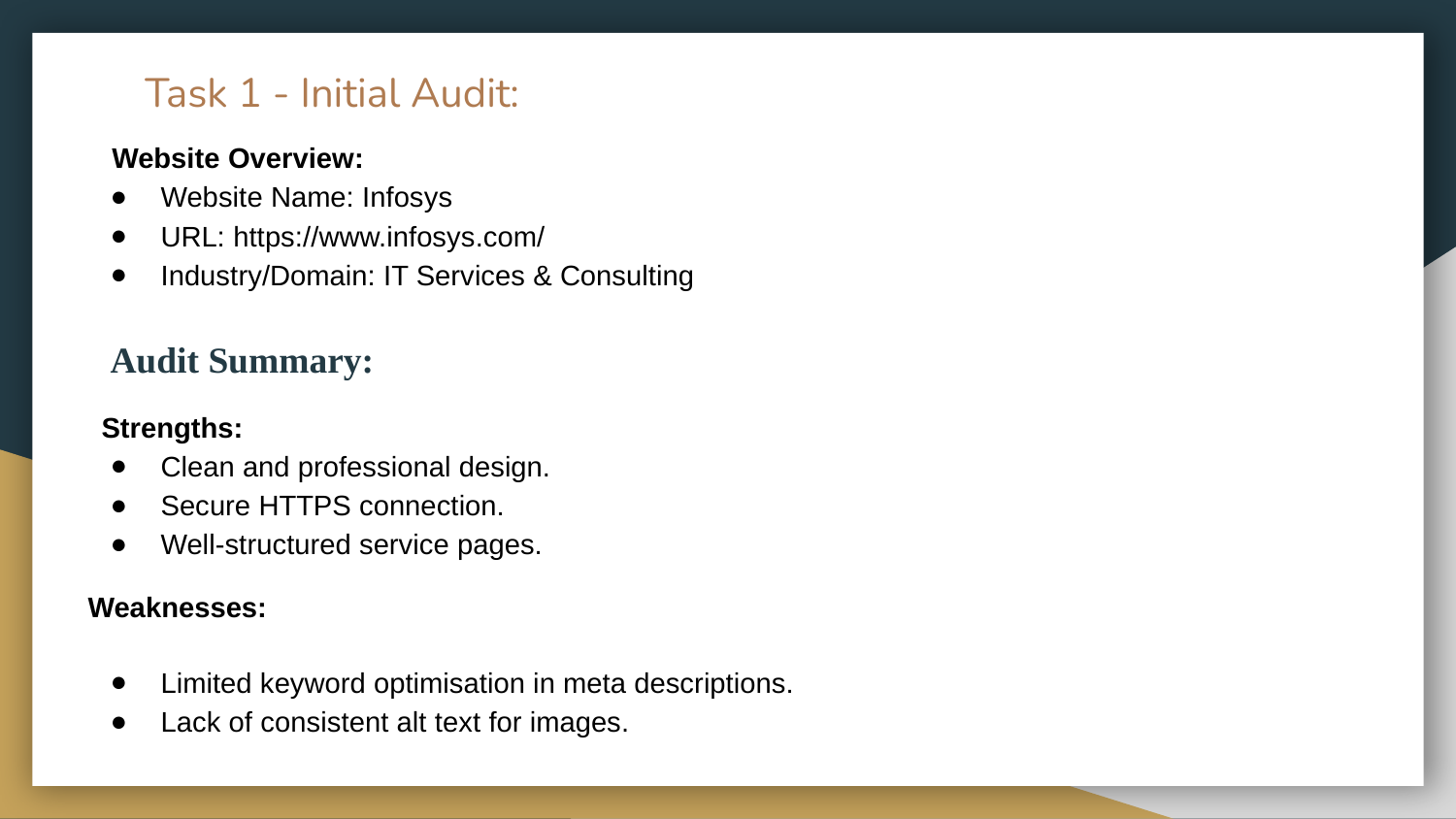

# Task 1 - Initial Audit:
   Website Overview:
Website Name: Infosys
URL: https://www.infosys.com/
Industry/Domain: IT Services & Consulting

Audit Summary:
  Strengths:
Clean and professional design.
Secure HTTPS connection.
Well-structured service pages.
Weaknesses:

Limited keyword optimisation in meta descriptions.
Lack of consistent alt text for images.